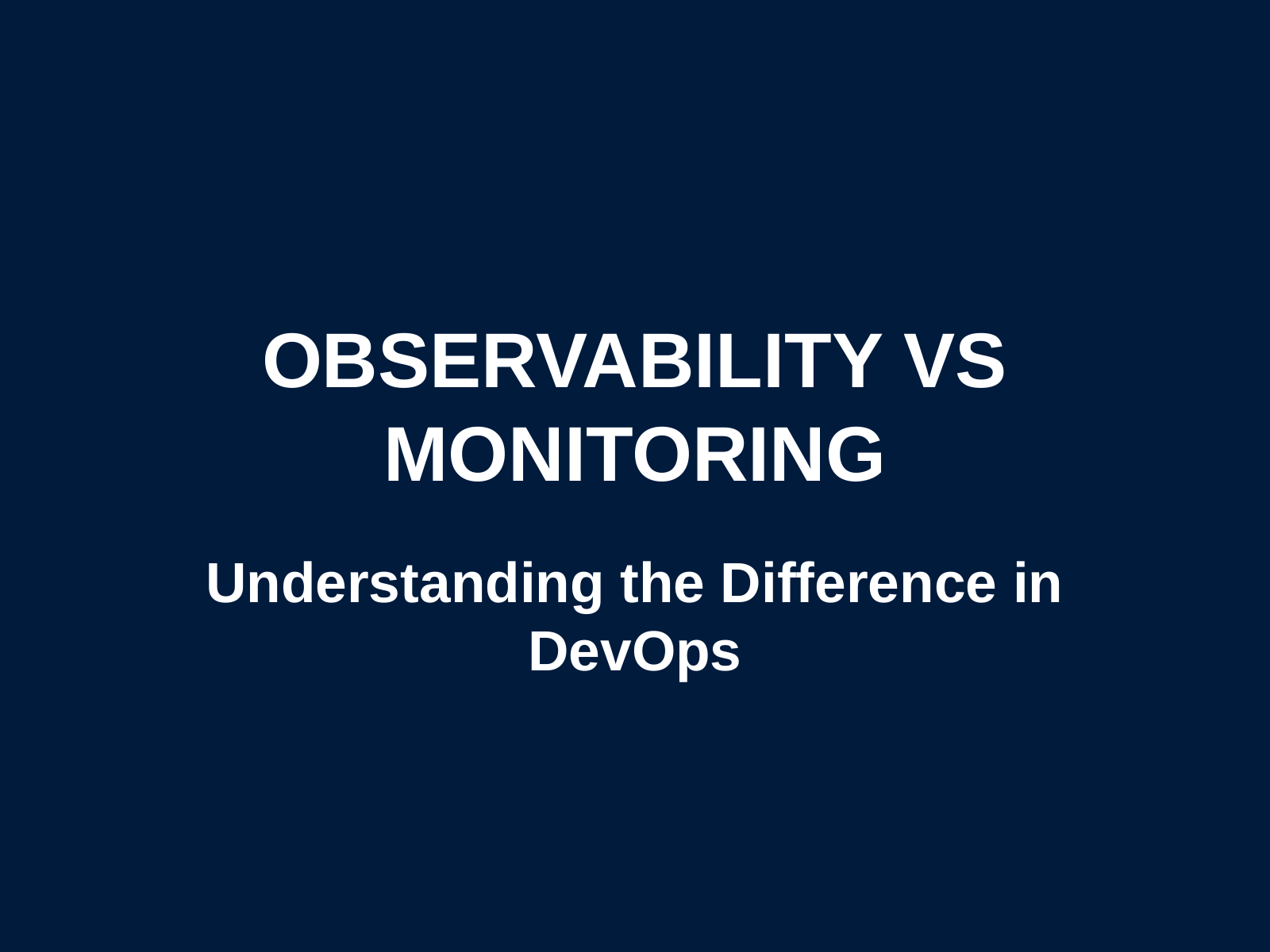

OBSERVABILITY VS MONITORING
Understanding the Difference in DevOps